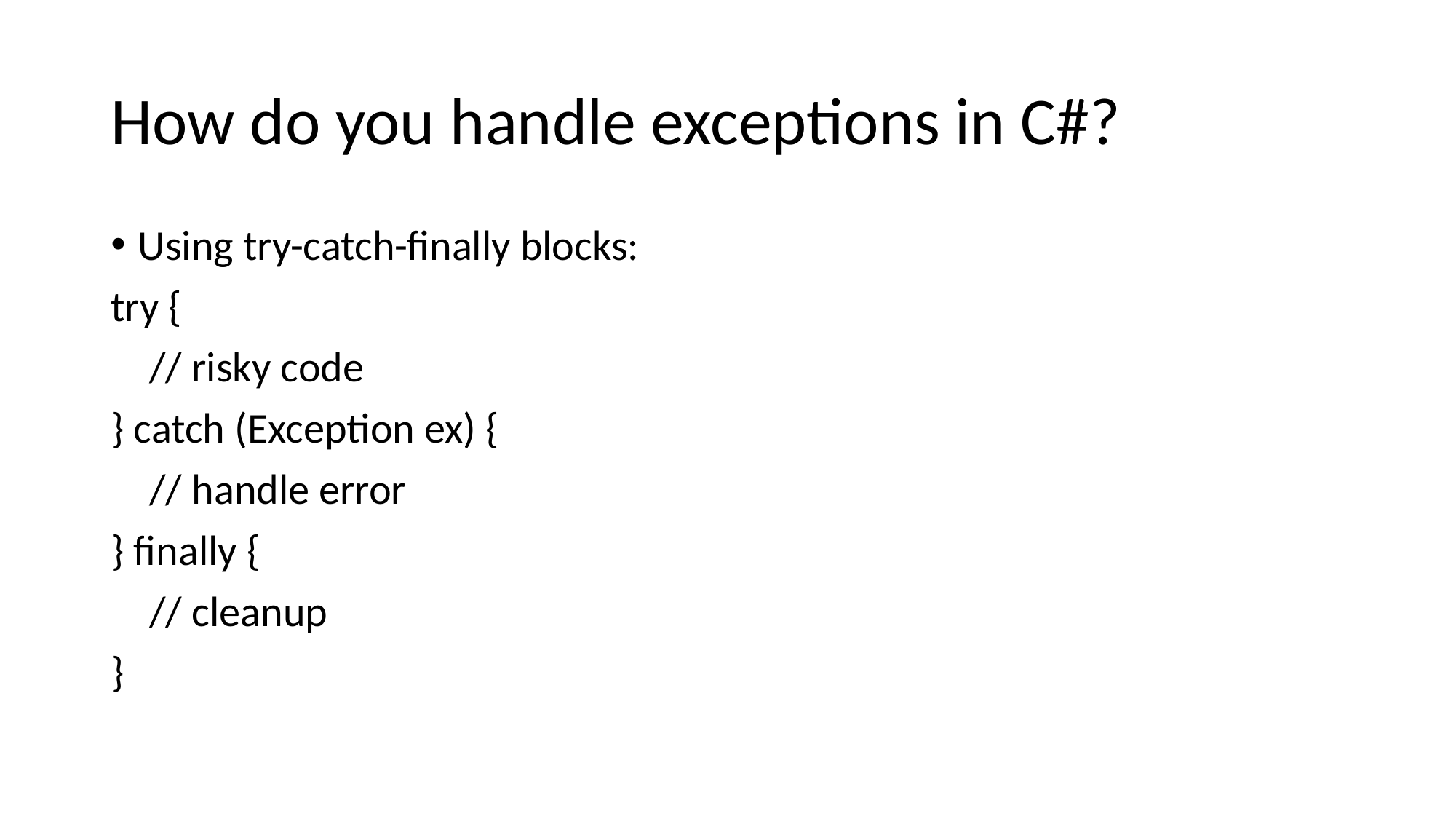

# How do you handle exceptions in C#?
Using try-catch-finally blocks:
try {
    // risky code
} catch (Exception ex) {
    // handle error
} finally {
    // cleanup
}